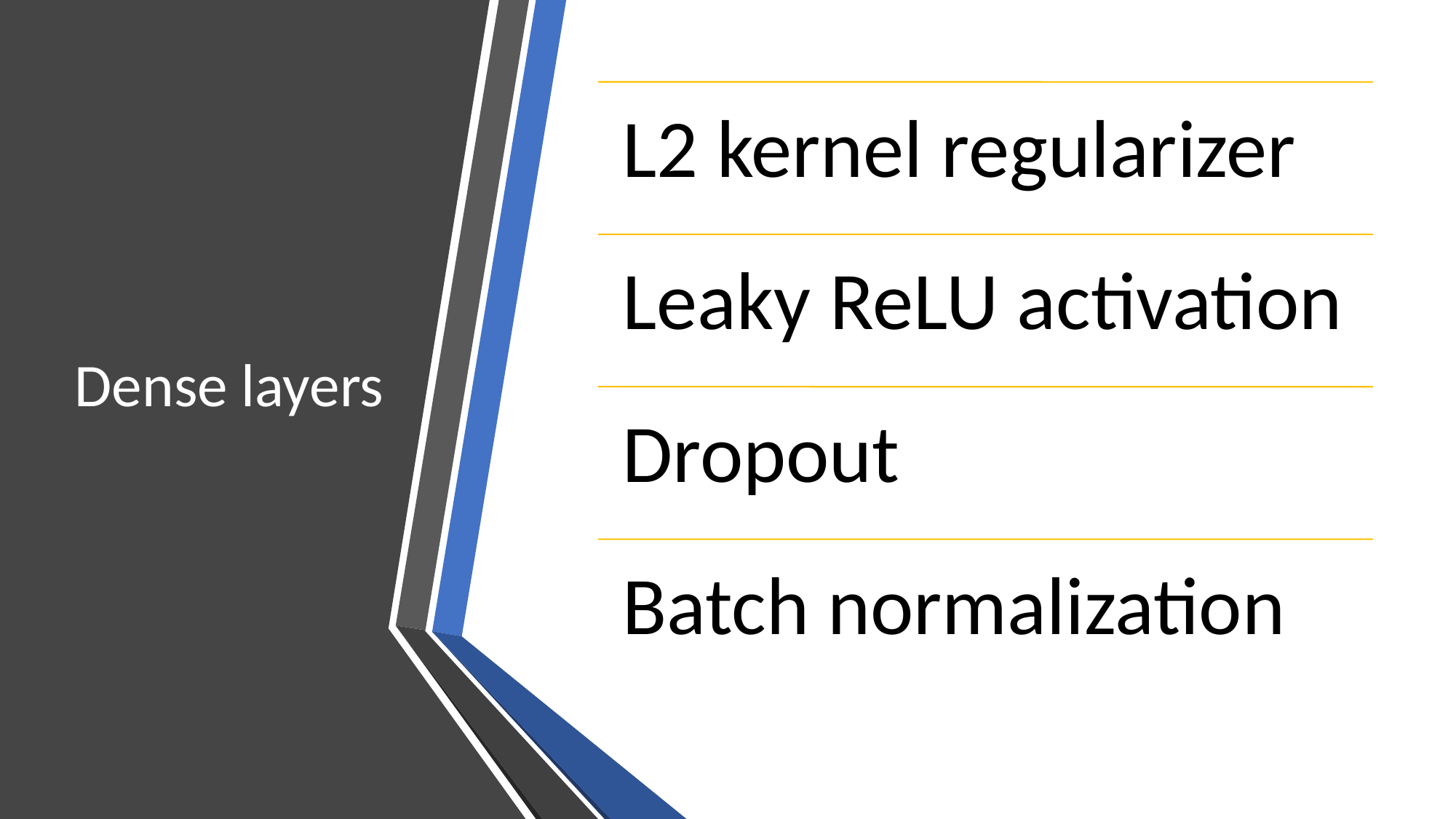

# Dense layers
L2 kernel regularizer
Leaky ReLU activation
Dropout
Batch normalization